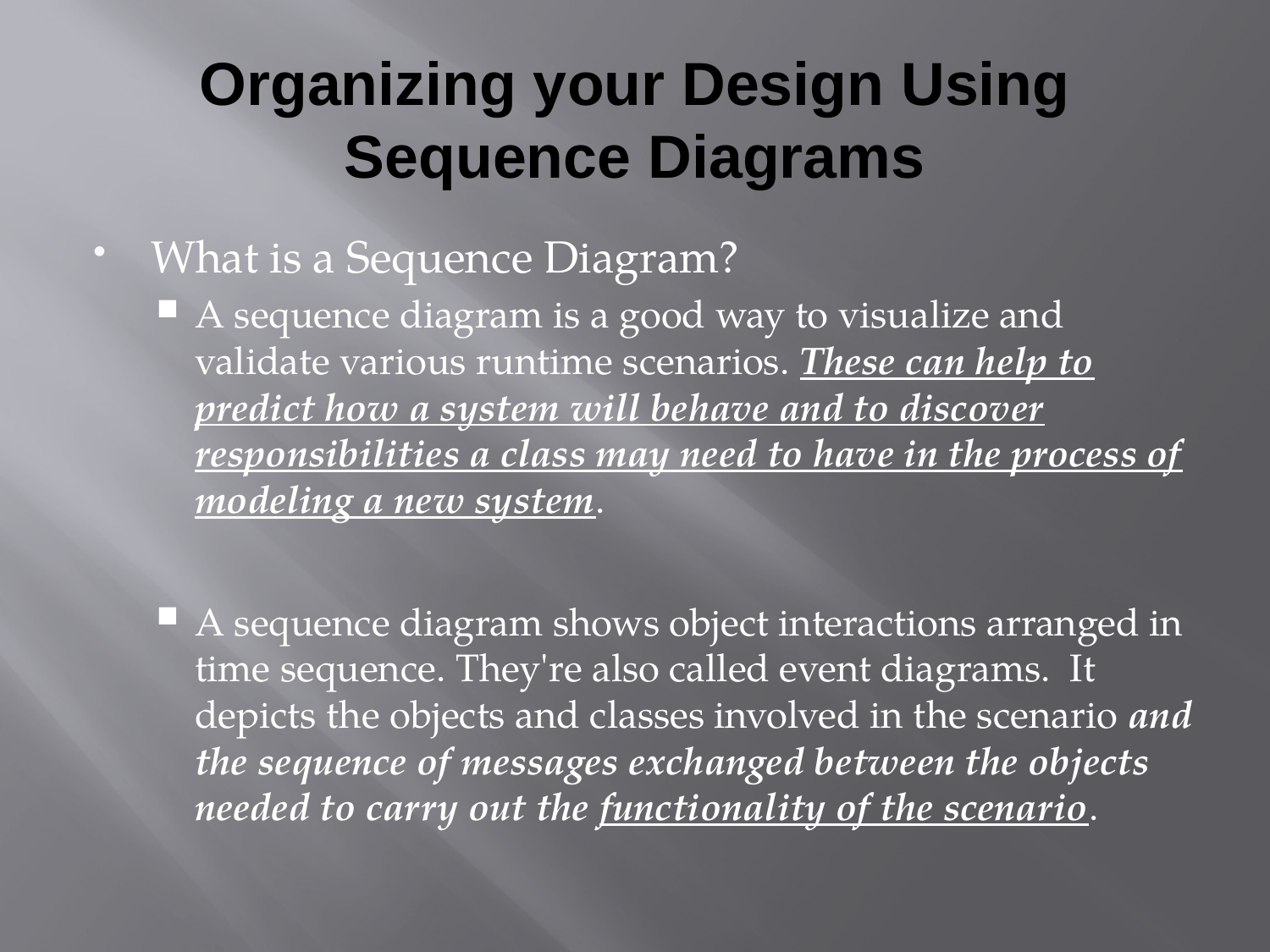

# Organizing your Design Using Sequence Diagrams
What is a Sequence Diagram?
A sequence diagram is a good way to visualize and validate various runtime scenarios. These can help to predict how a system will behave and to discover responsibilities a class may need to have in the process of modeling a new system.

A sequence diagram shows object interactions arranged in time sequence. They're also called event diagrams.  It depicts the objects and classes involved in the scenario and the sequence of messages exchanged between the objects needed to carry out the functionality of the scenario.